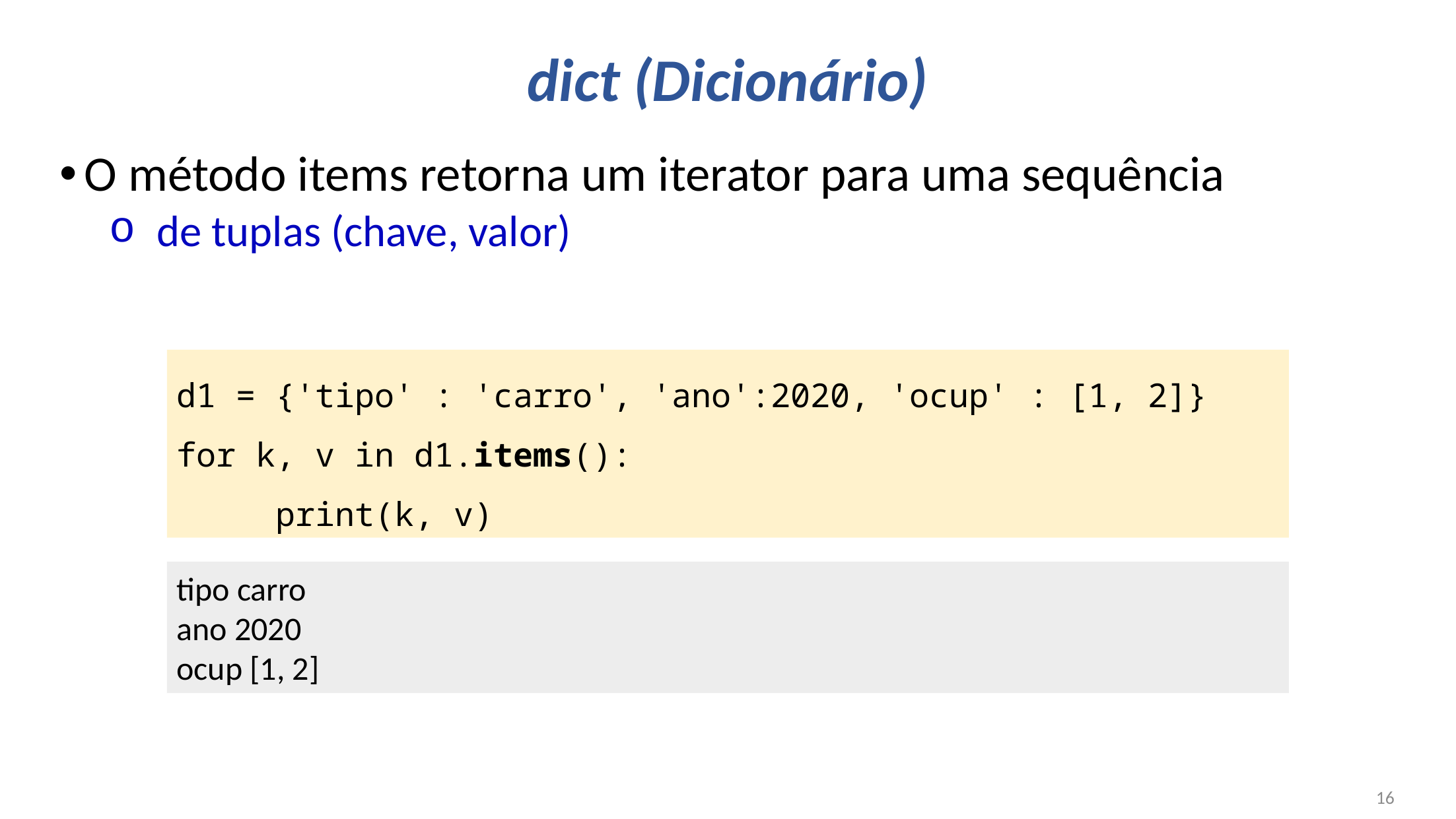

# dict (Dicionário)
O método items retorna um iterator para uma sequência
de tuplas (chave, valor)
d1 = {'tipo' : 'carro', 'ano':2020, 'ocup' : [1, 2]}
for k, v in d1.items():
	print(k, v)
tipo carro
ano 2020
ocup [1, 2]
16